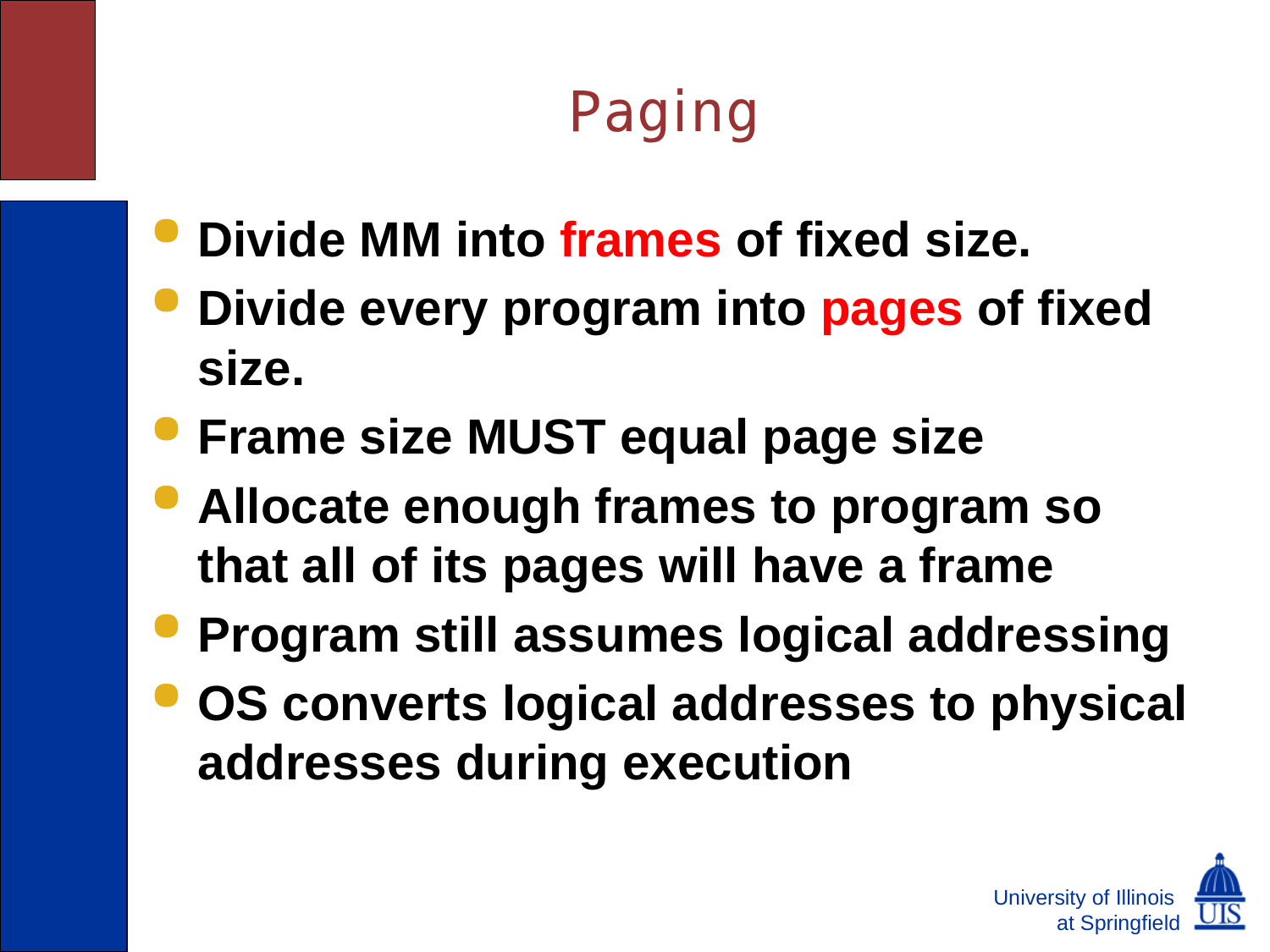

# Paging
Divide MM into frames of fixed size.
Divide every program into pages of fixed size.
Frame size MUST equal page size
Allocate enough frames to program so that all of its pages will have a frame
Program still assumes logical addressing
OS converts logical addresses to physical addresses during execution